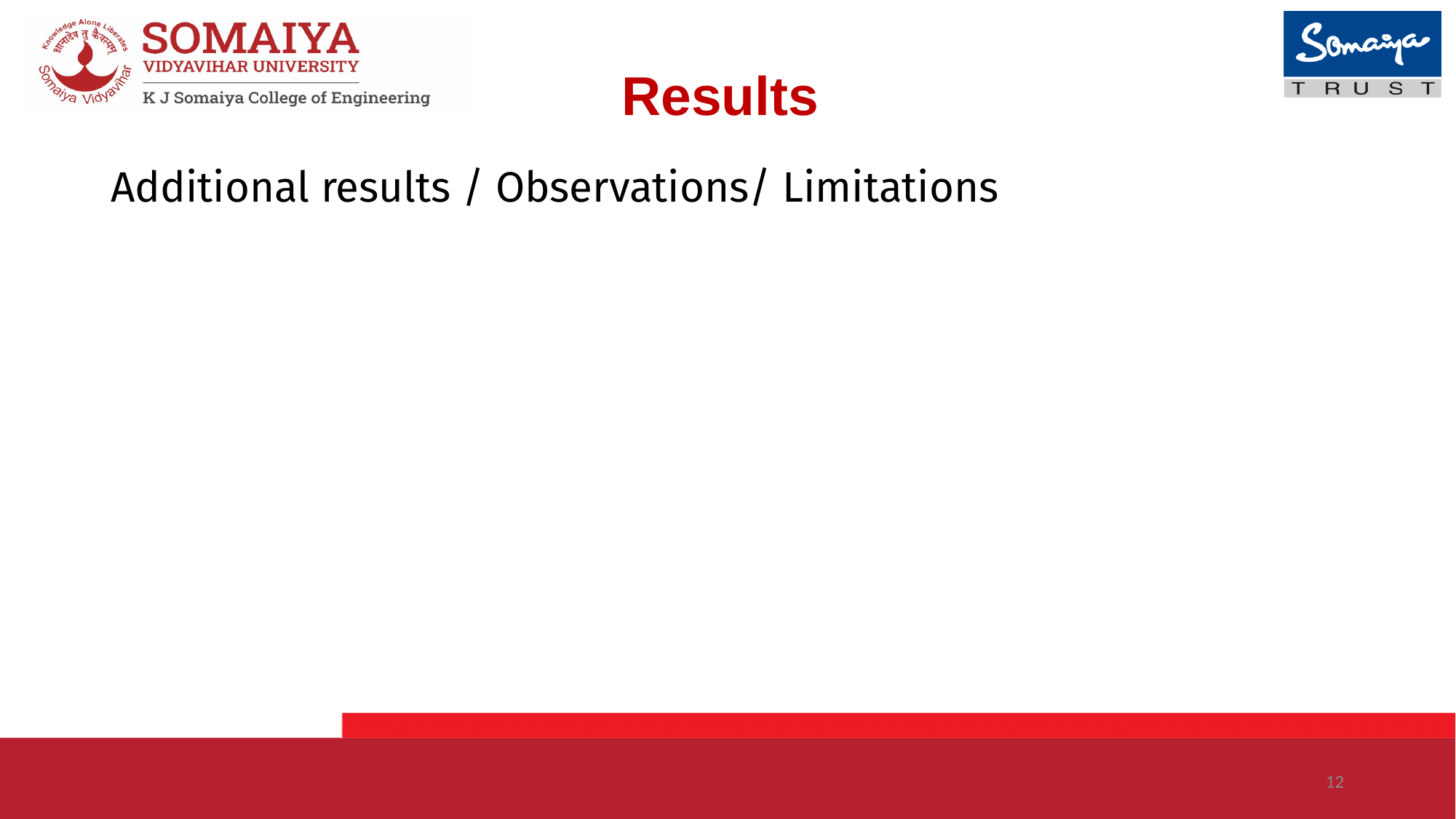

# Results
Additional results / Observations/ Limitations
12